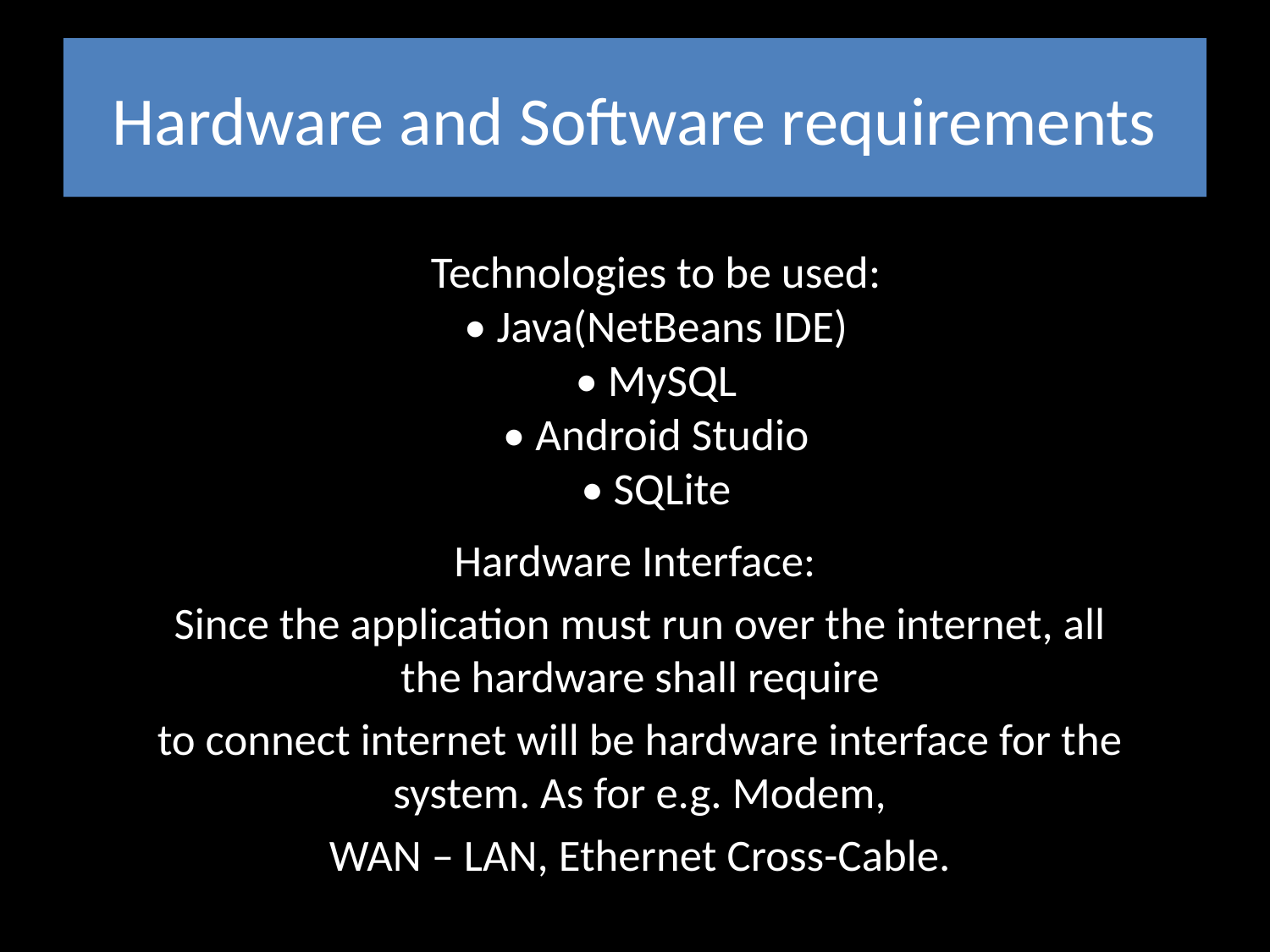

Hardware and Software requirements
Technologies to be used:
• Java(NetBeans IDE)
• MySQL
• Android Studio
• SQLite
Hardware Interface:
Since the application must run over the internet, all the hardware shall require
to connect internet will be hardware interface for the system. As for e.g. Modem,
WAN – LAN, Ethernet Cross-Cable.